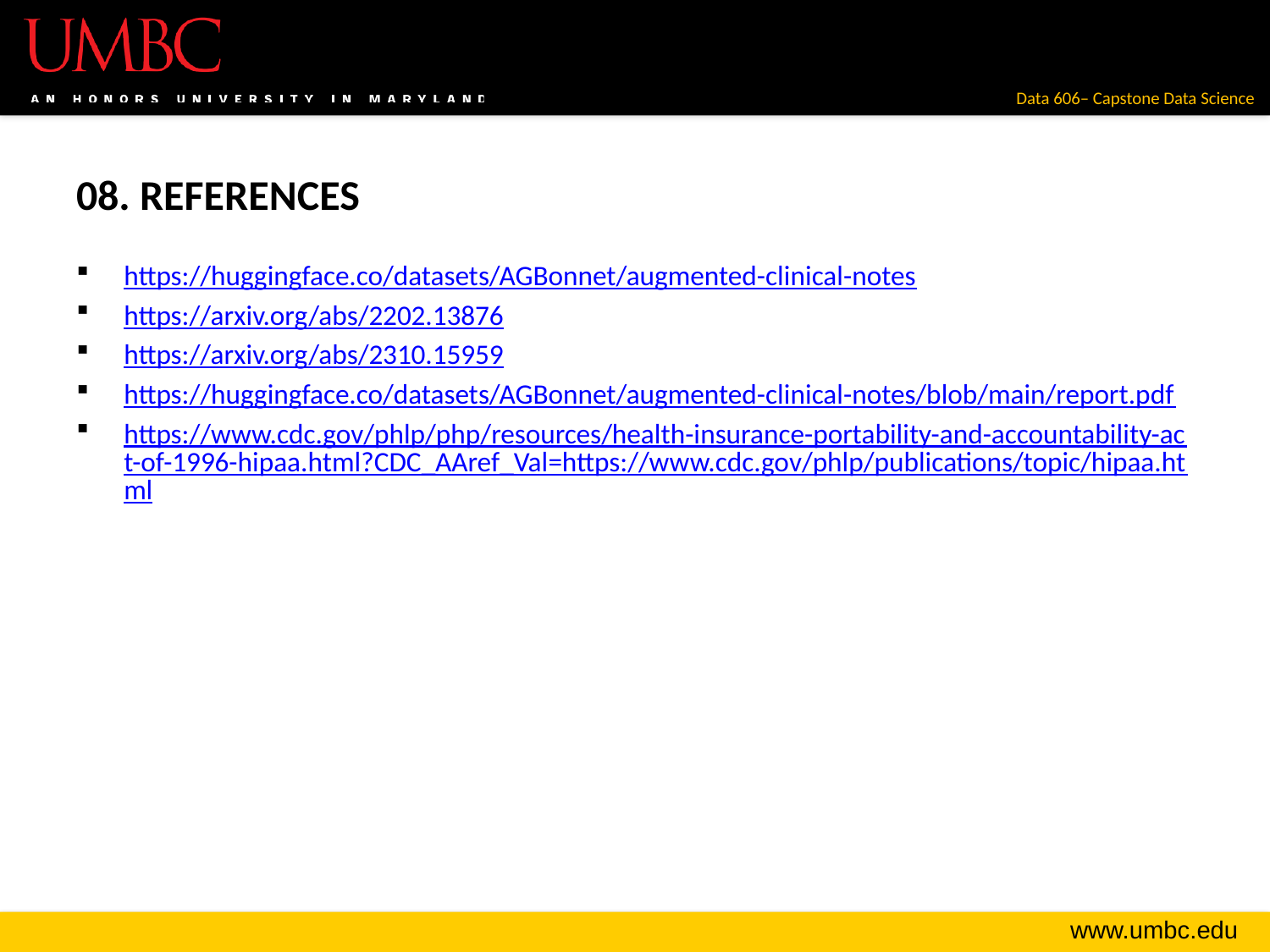

# 08. REFERENCES
https://huggingface.co/datasets/AGBonnet/augmented-clinical-notes
https://arxiv.org/abs/2202.13876
https://arxiv.org/abs/2310.15959
https://huggingface.co/datasets/AGBonnet/augmented-clinical-notes/blob/main/report.pdf
https://www.cdc.gov/phlp/php/resources/health-insurance-portability-and-accountability-act-of-1996-hipaa.html?CDC_AAref_Val=https://www.cdc.gov/phlp/publications/topic/hipaa.html